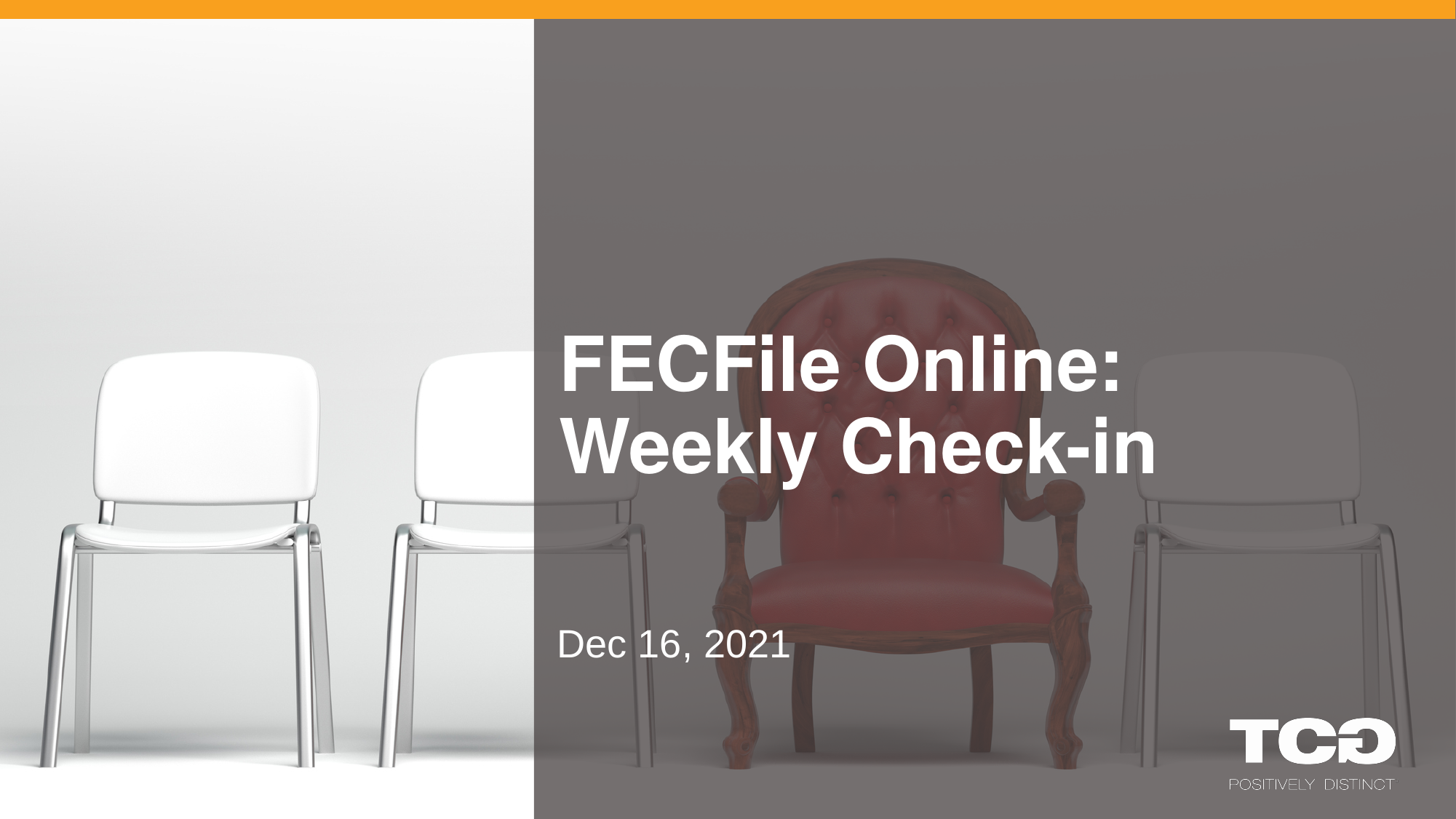

# FECFile Online:
Weekly Check-in
Dec 16, 2021